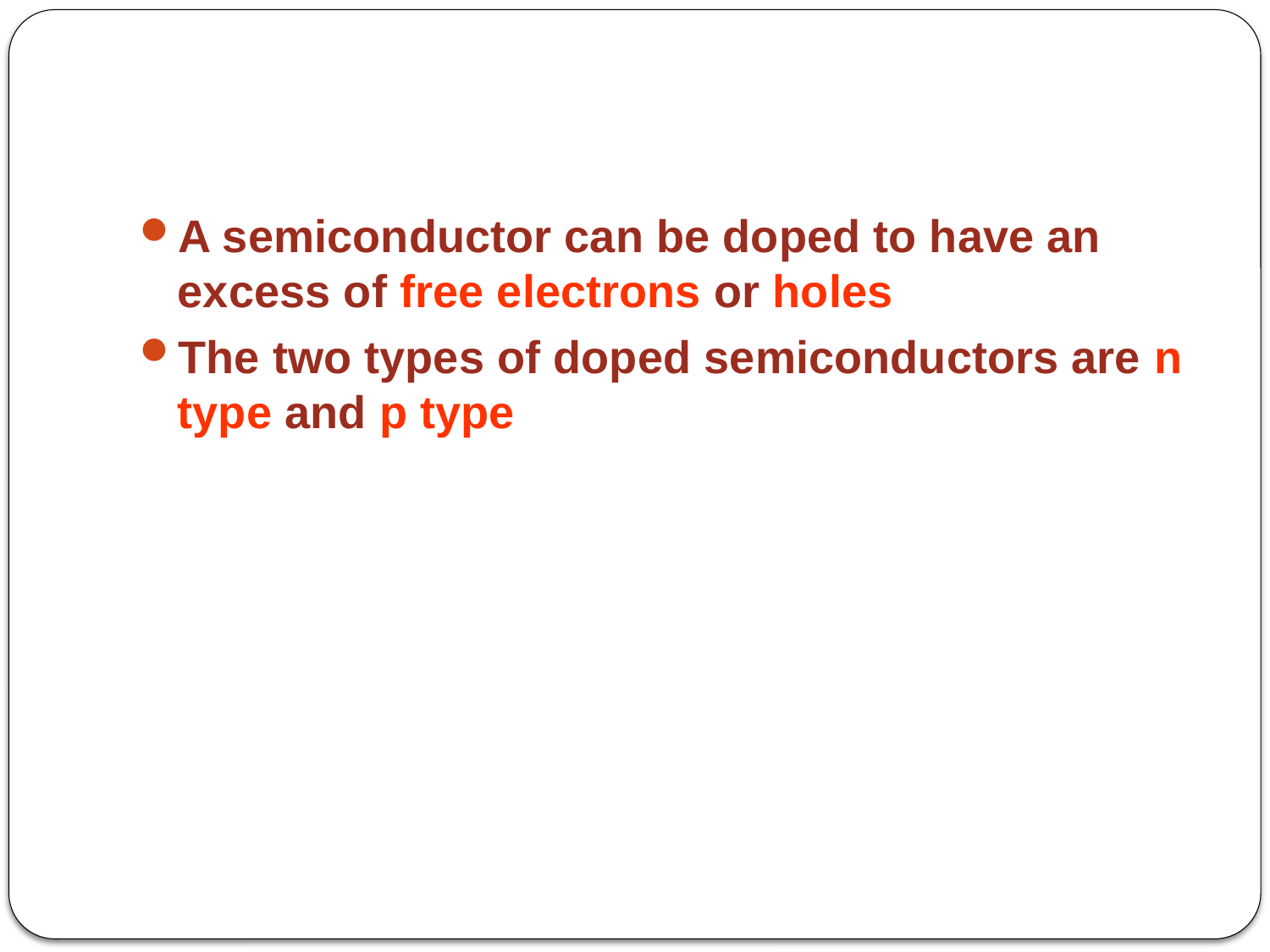

A semiconductor can be doped to have an excess of free electrons or holes
The two types of doped semiconductors are n type and p type